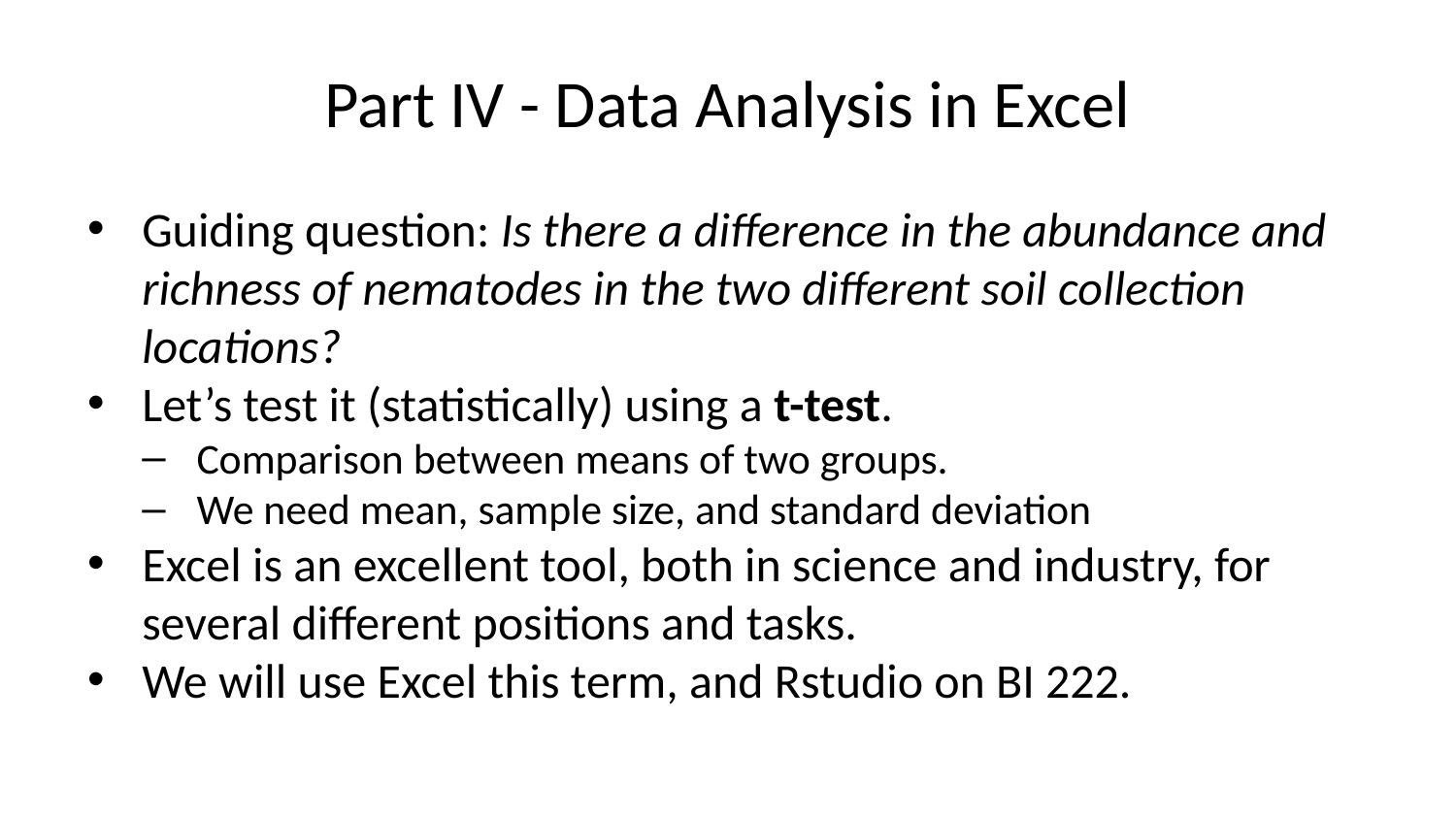

# Part IV - Data Analysis in Excel
Guiding question: Is there a difference in the abundance and richness of nematodes in the two different soil collection locations?
Let’s test it (statistically) using a t-test.
Comparison between means of two groups.
We need mean, sample size, and standard deviation
Excel is an excellent tool, both in science and industry, for several different positions and tasks.
We will use Excel this term, and Rstudio on BI 222.